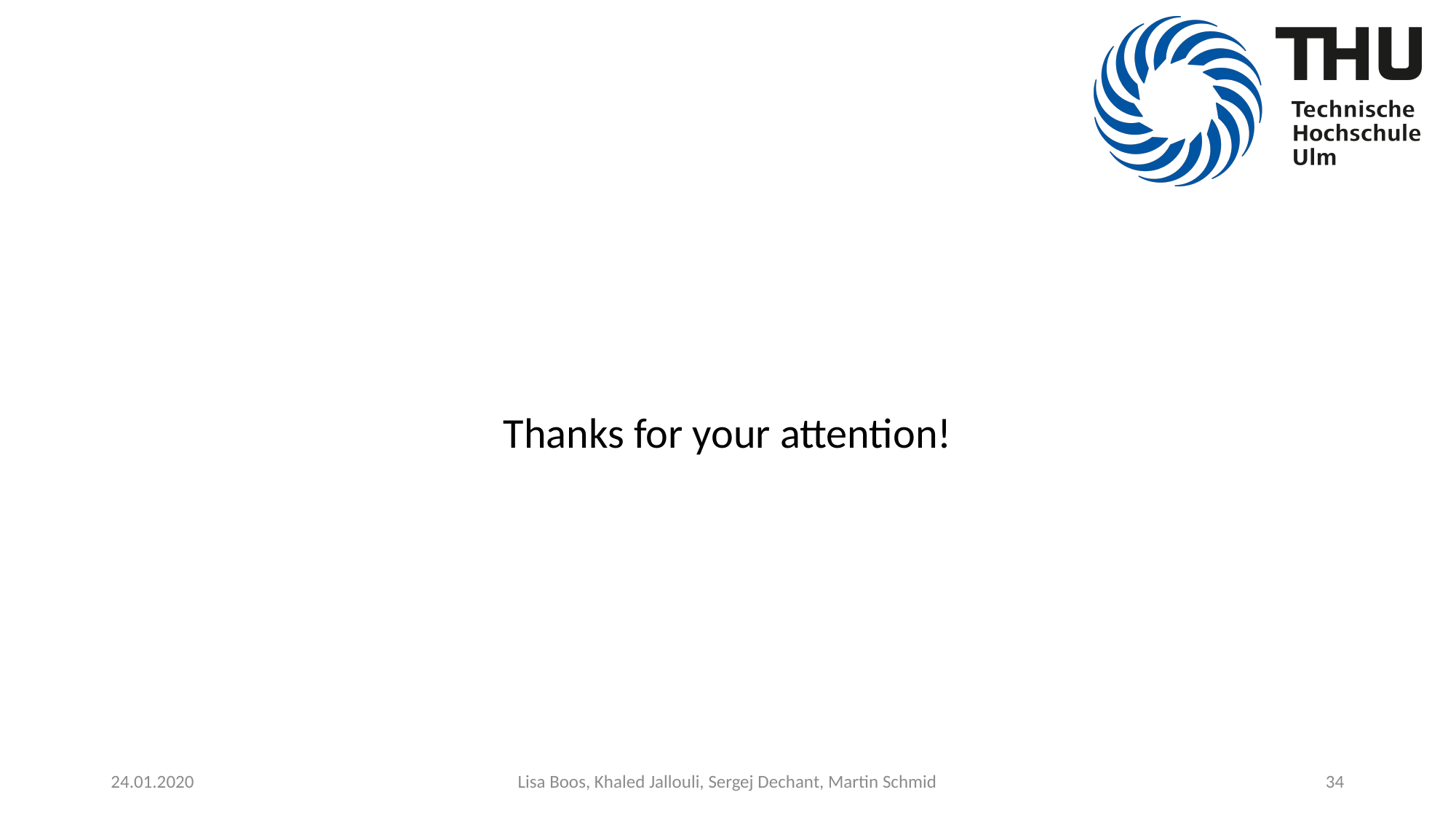

Thanks for your attention!
24.01.2020
Lisa Boos, Khaled Jallouli, Sergej Dechant, Martin Schmid
34